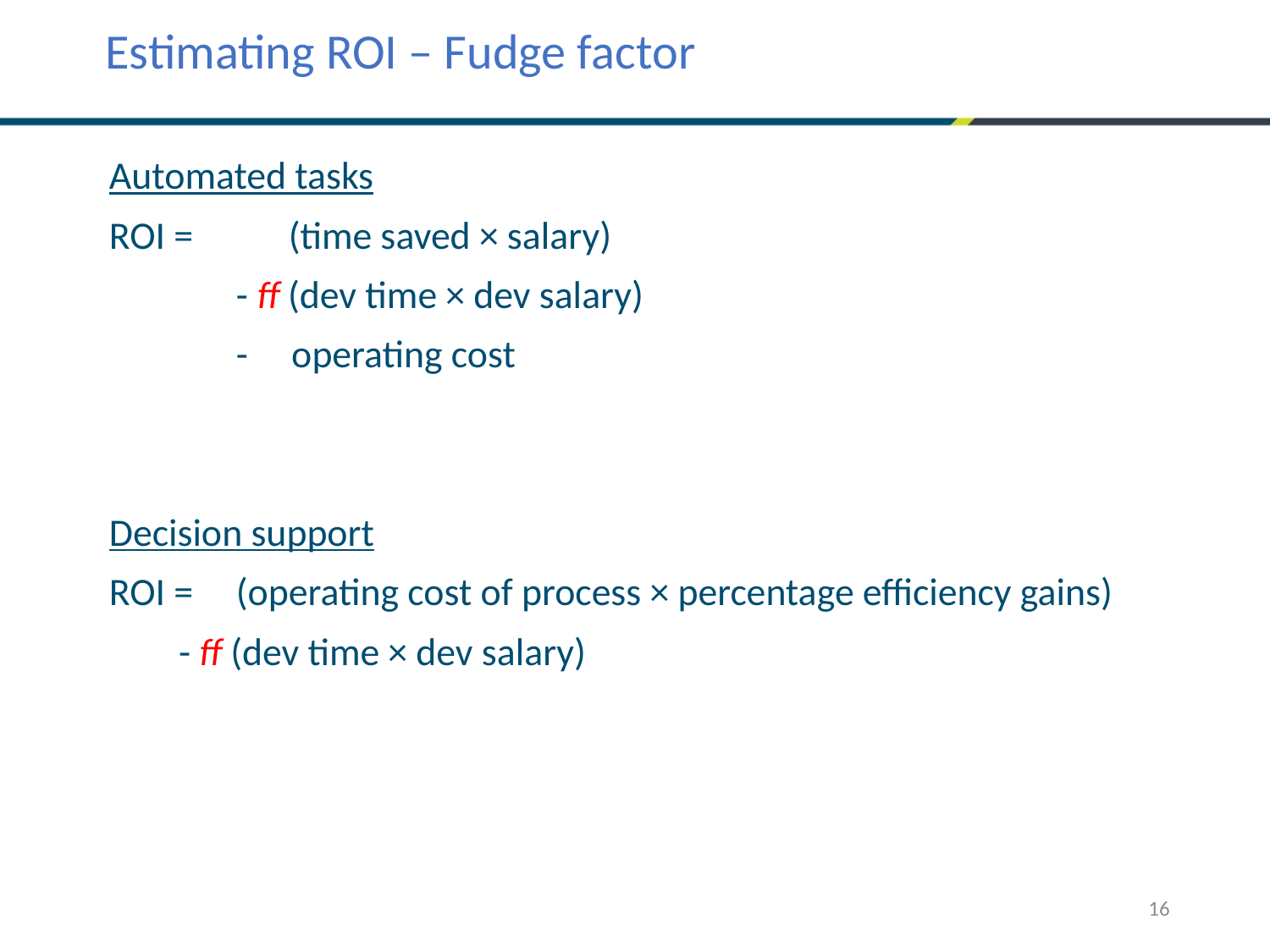

Estimating ROI – Fudge factor
Automated tasks
ROI =           (time saved × salary)
	- ff (dev time × dev salary)
	-     operating cost

Decision support
ROI =    	(operating cost of process × percentage efficiency gains)
        - ff (dev time × dev salary)
16